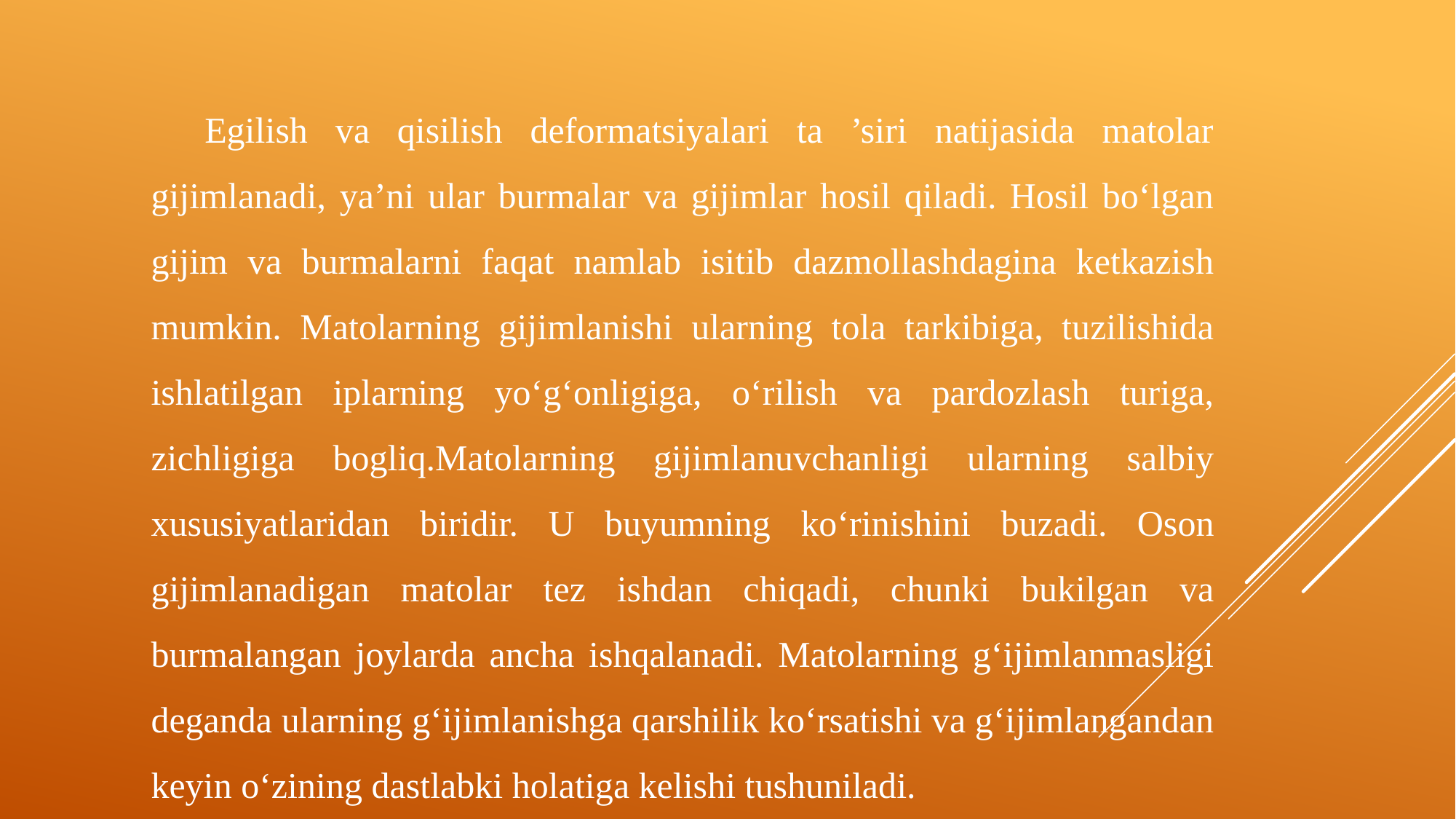

Egilish va qisilish deformatsiyalari ta ’siri natijasida matolar gijimlanadi, ya’ni ular burmalar va gijimlar hosil qiladi. Hosil bo‘lgan gijim va burmalarni faqat namlab isitib dazmollashdagina ketkazish mumkin. Matolarning gijimlanishi ularning tola tarkibiga, tuzilishida ishlatilgan iplarning yo‘g‘onligiga, o‘rilish va pardozlash turiga, zichligiga bogliq.Matolarning gijimlanuvchanligi ularning salbiy xususiyatlaridan biridir. U buyumning ko‘rinishini buzadi. Oson gijimlanadigan matolar tez ishdan chiqadi, chunki bukilgan va burmalangan joylarda ancha ishqalanadi. Matolarning g‘ijimlanmasligi deganda ularning g‘ijimlanishga qarshilik ko‘rsatishi va g‘ijimlangandan keyin o‘zining dastlabki holatiga kelishi tushuniladi.